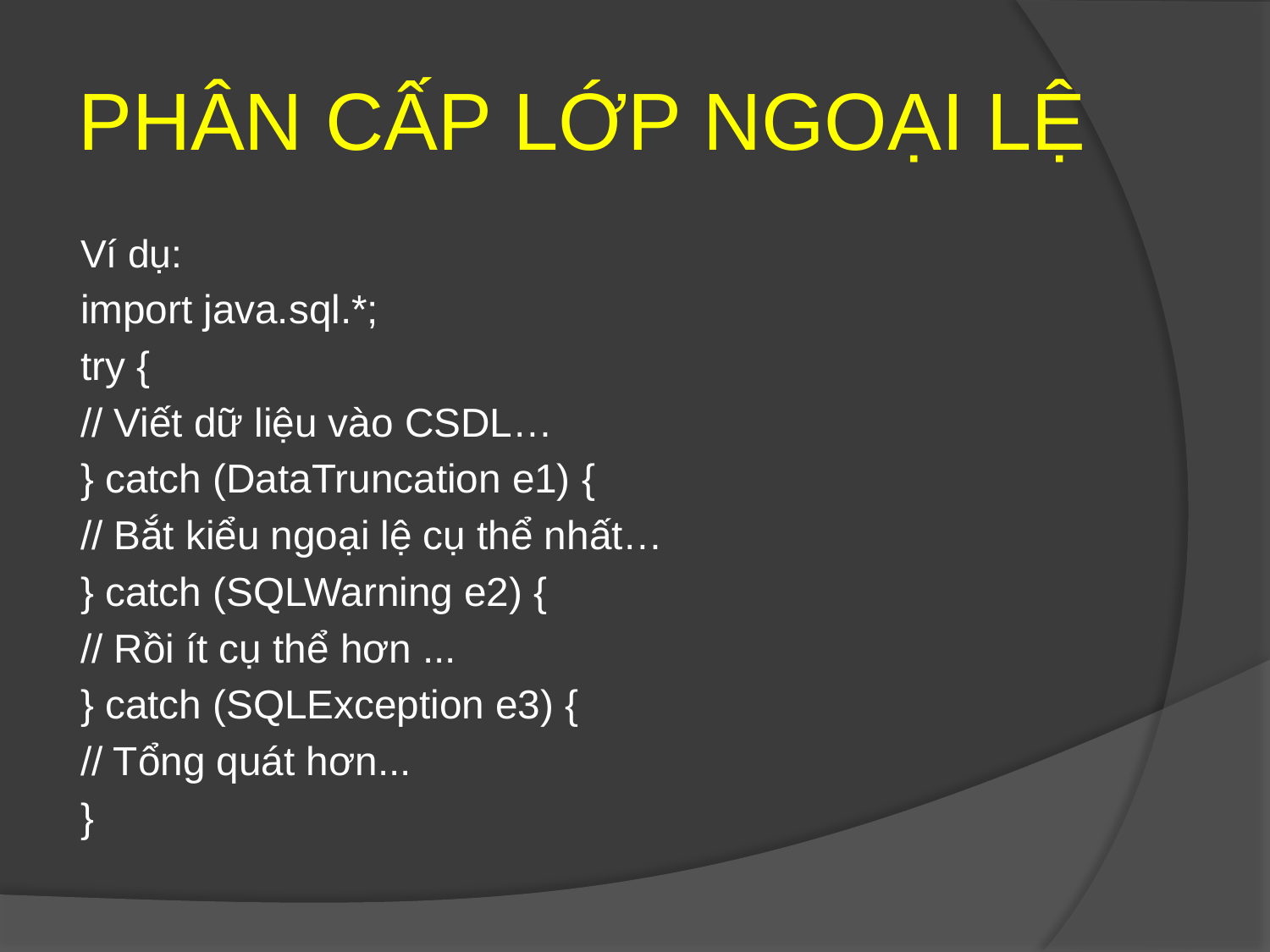

# PHÂN CẤP LỚP NGOẠI LỆ
Ví dụ:
import java.sql.*;
try {
	// Viết dữ liệu vào CSDL…
} catch (DataTruncation e1) {
	// Bắt kiểu ngoại lệ cụ thể nhất…
} catch (SQLWarning e2) {
	// Rồi ít cụ thể hơn ...
} catch (SQLException e3) {
	// Tổng quát hơn...
}